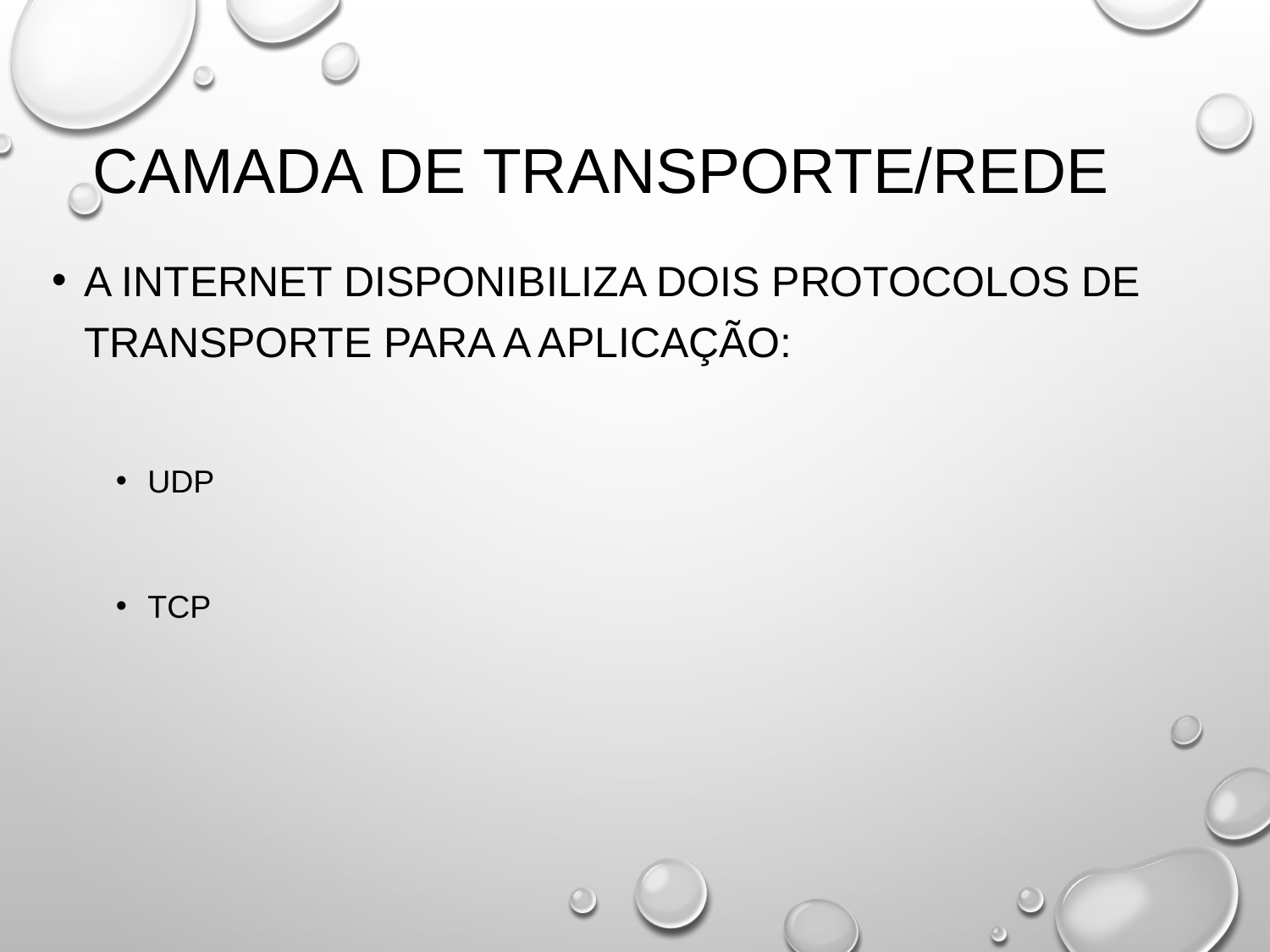

# Camada de Transporte/Rede
A Internet disponibiliza dois protocolos de transporte para a aplicação:

UDP

TCP